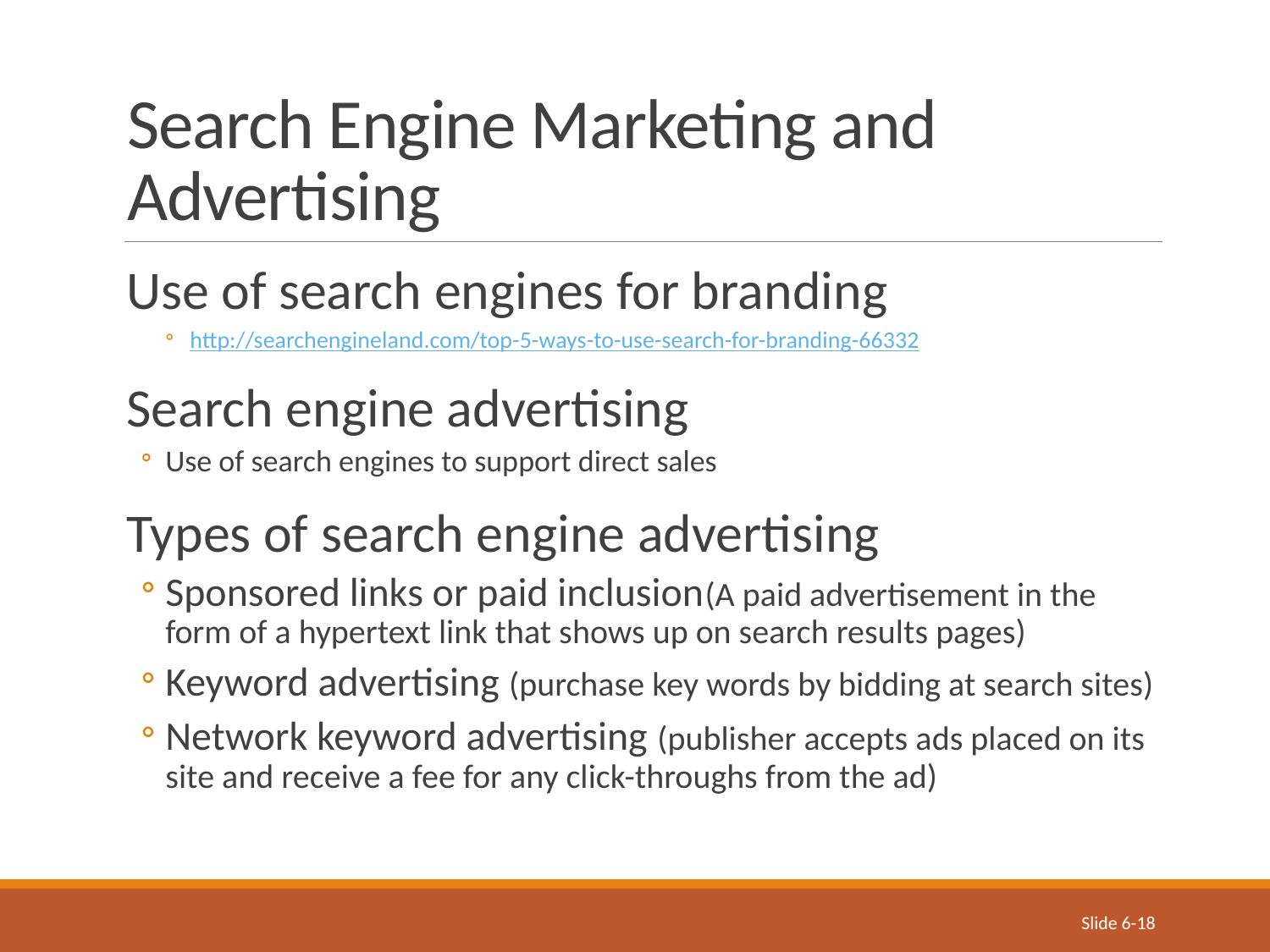

# Search Engine Marketing and Advertising
Use of search engines for branding
http://searchengineland.com/top-5-ways-to-use-search-for-branding-66332
Search engine advertising
Use of search engines to support direct sales
Types of search engine advertising
Sponsored links or paid inclusion(A paid advertisement in the form of a hypertext link that shows up on search results pages)
Keyword advertising (purchase key words by bidding at search sites)
Network keyword advertising (publisher accepts ads placed on its site and receive a fee for any click-throughs from the ad)
Slide 6-18